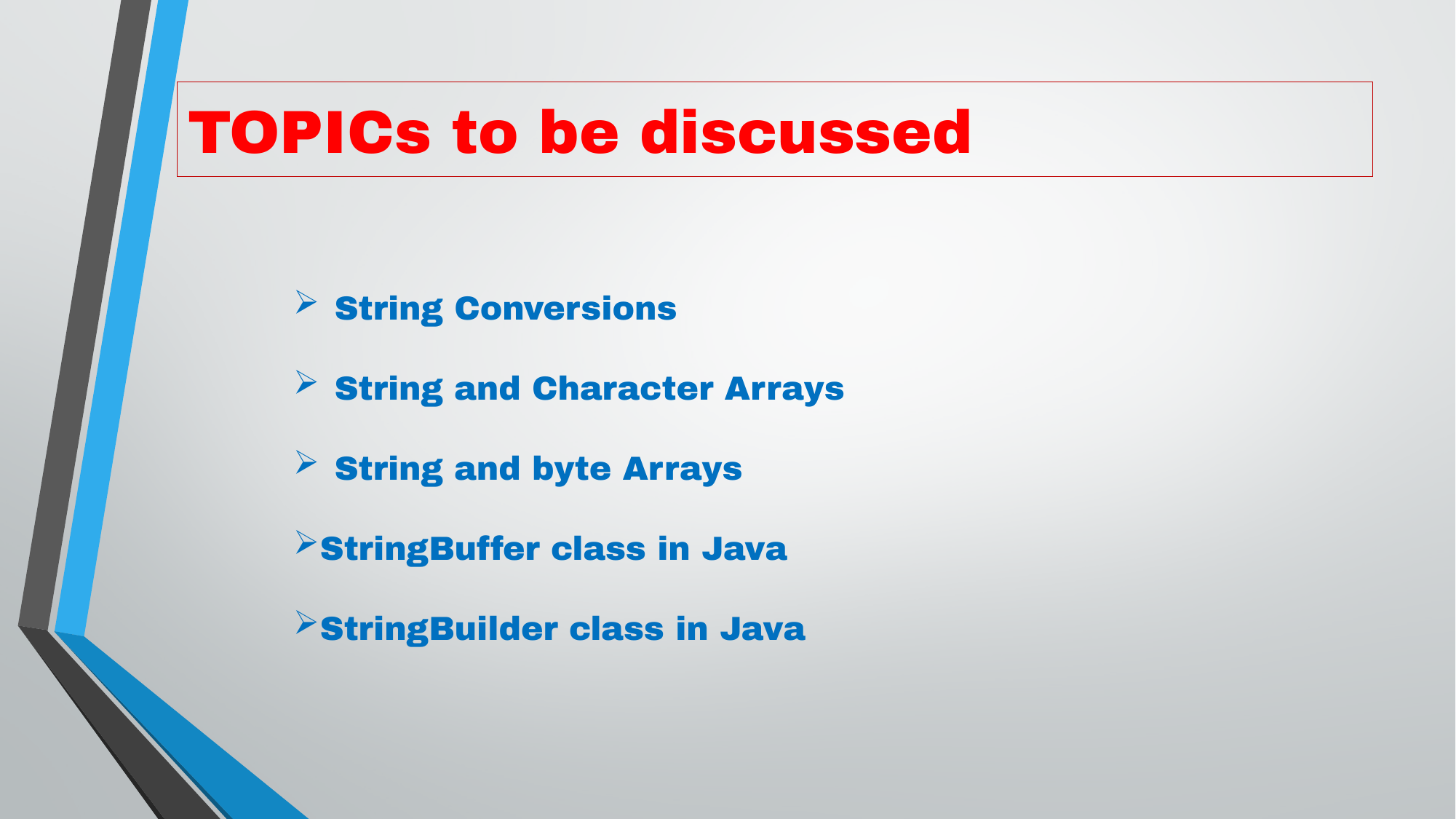

# TOPICs to be discussed
String Conversions

String and Character Arrays

String and byte Arrays

StringBuffer class in Java

StringBuilder class in Java